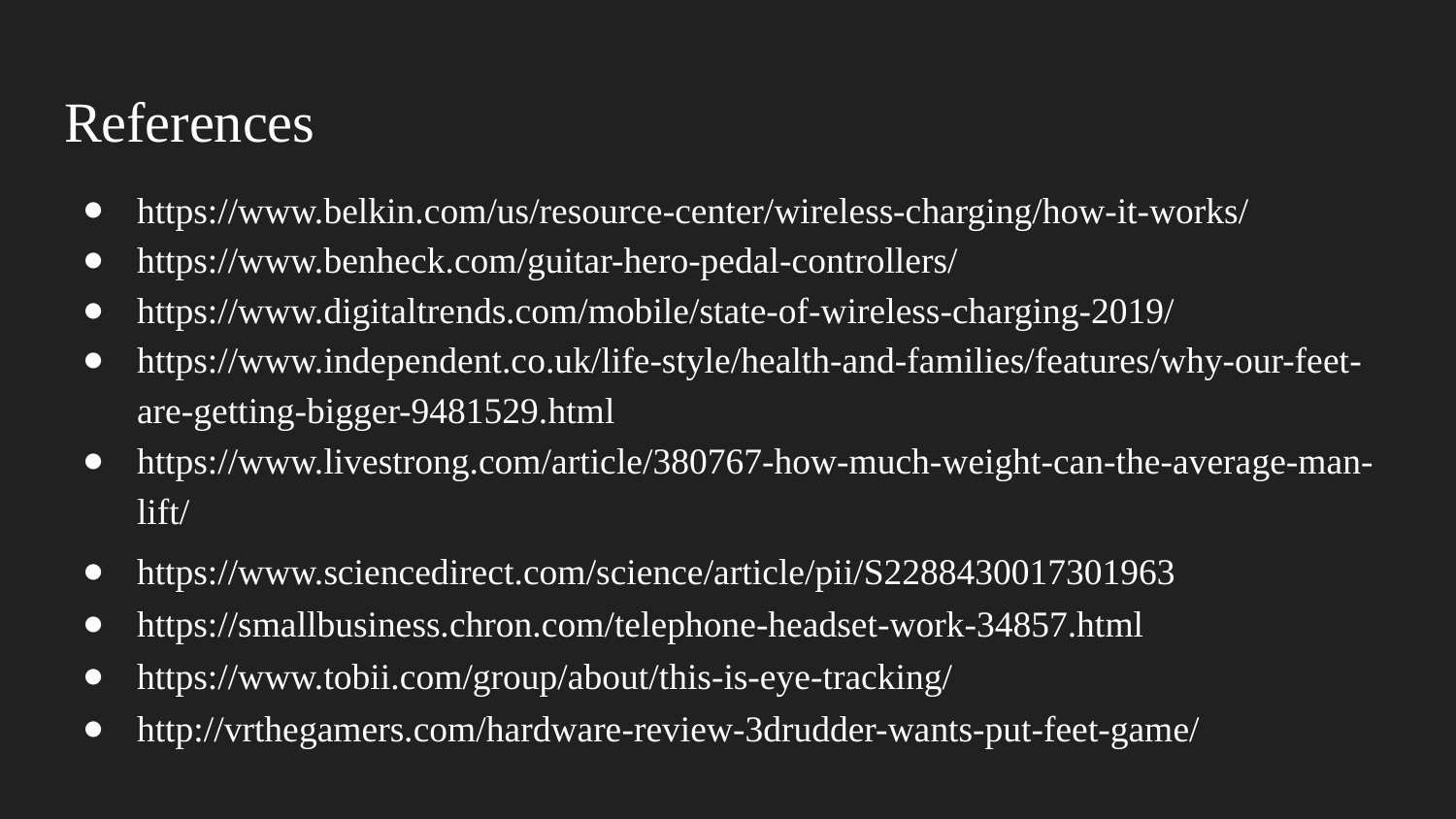

# References

https://www.belkin.com/us/resource-center/wireless-charging/how-it-works/
https://www.benheck.com/guitar-hero-pedal-controllers/
https://www.digitaltrends.com/mobile/state-of-wireless-charging-2019/
https://www.independent.co.uk/life-style/health-and-families/features/why-our-feet-are-getting-bigger-9481529.html
https://www.livestrong.com/article/380767-how-much-weight-can-the-average-man-lift/
https://www.sciencedirect.com/science/article/pii/S2288430017301963
https://smallbusiness.chron.com/telephone-headset-work-34857.html
https://www.tobii.com/group/about/this-is-eye-tracking/
http://vrthegamers.com/hardware-review-3drudder-wants-put-feet-game/